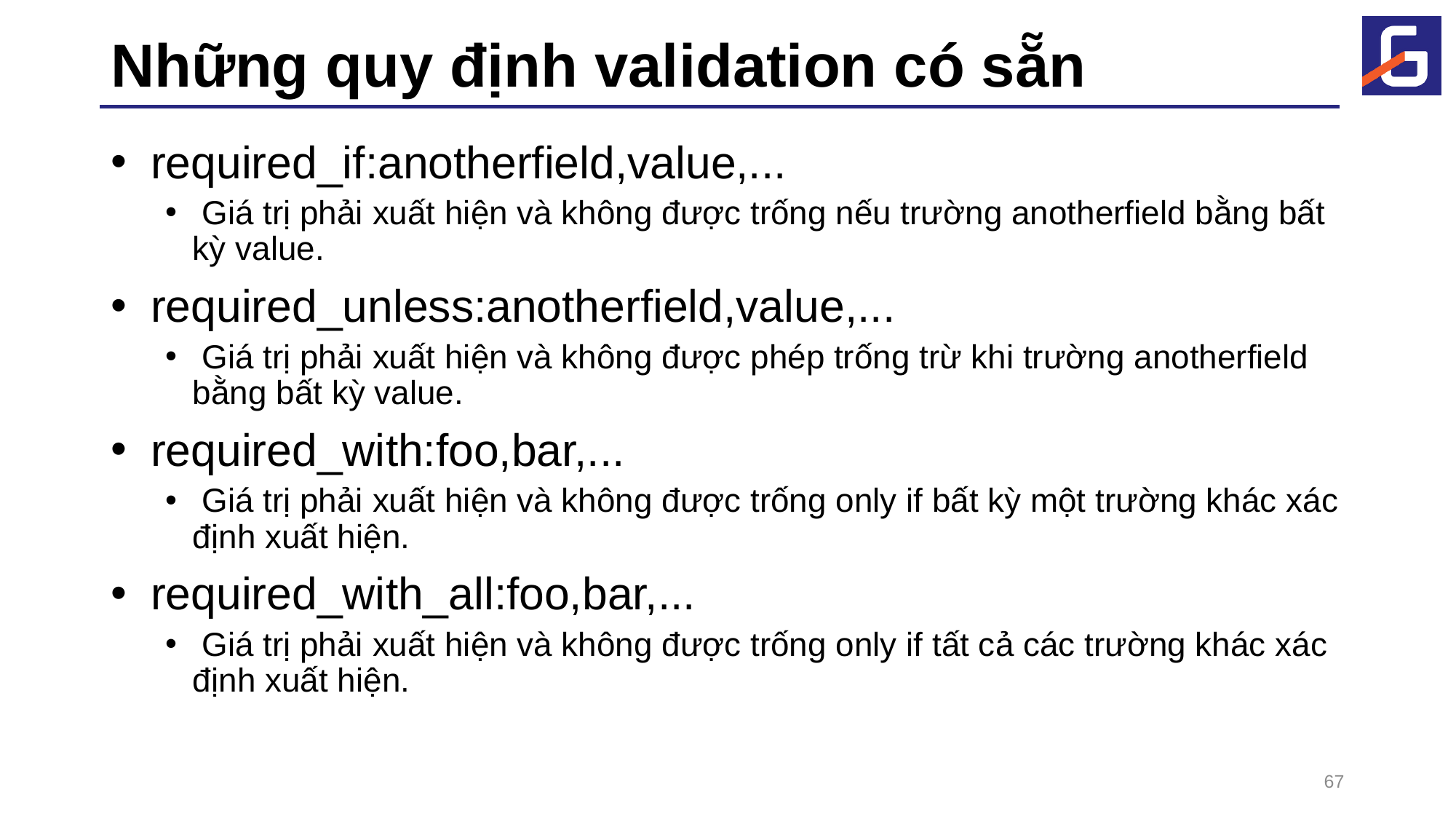

# Những quy định validation có sẵn
 required_if:anotherfield,value,...
 Giá trị phải xuất hiện và không được trống nếu trường anotherfield bằng bất kỳ value.
 required_unless:anotherfield,value,...
 Giá trị phải xuất hiện và không được phép trống trừ khi trường anotherfield bằng bất kỳ value.
 required_with:foo,bar,...
 Giá trị phải xuất hiện và không được trống only if bất kỳ một trường khác xác định xuất hiện.
 required_with_all:foo,bar,...
 Giá trị phải xuất hiện và không được trống only if tất cả các trường khác xác định xuất hiện.
67